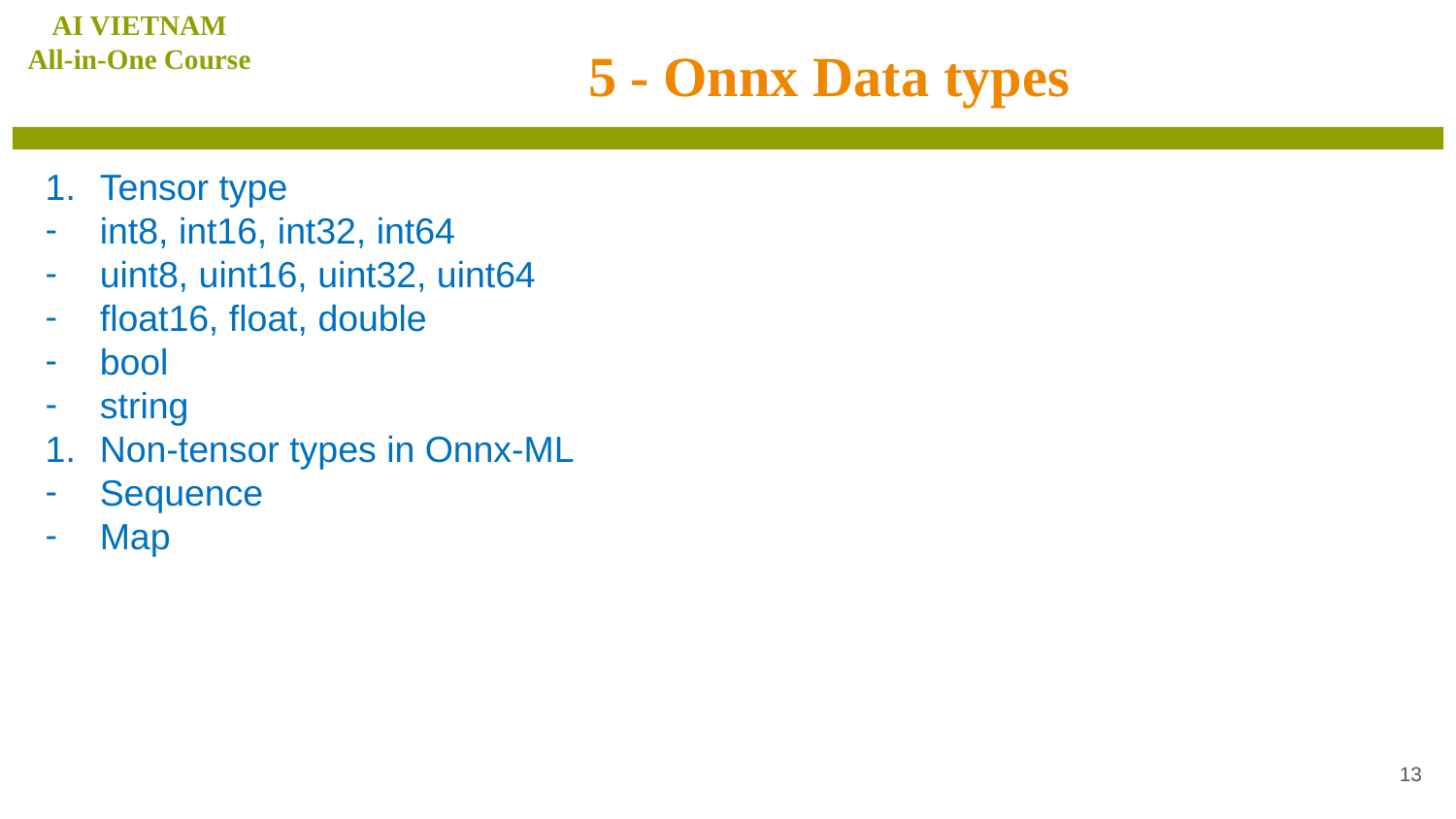

AI VIETNAM
All-in-One Course
# 5 - Onnx Data types

Tensor type
int8, int16, int32, int64
uint8, uint16, uint32, uint64
float16, float, double
bool
string
Non-tensor types in Onnx-ML
Sequence
Map
13